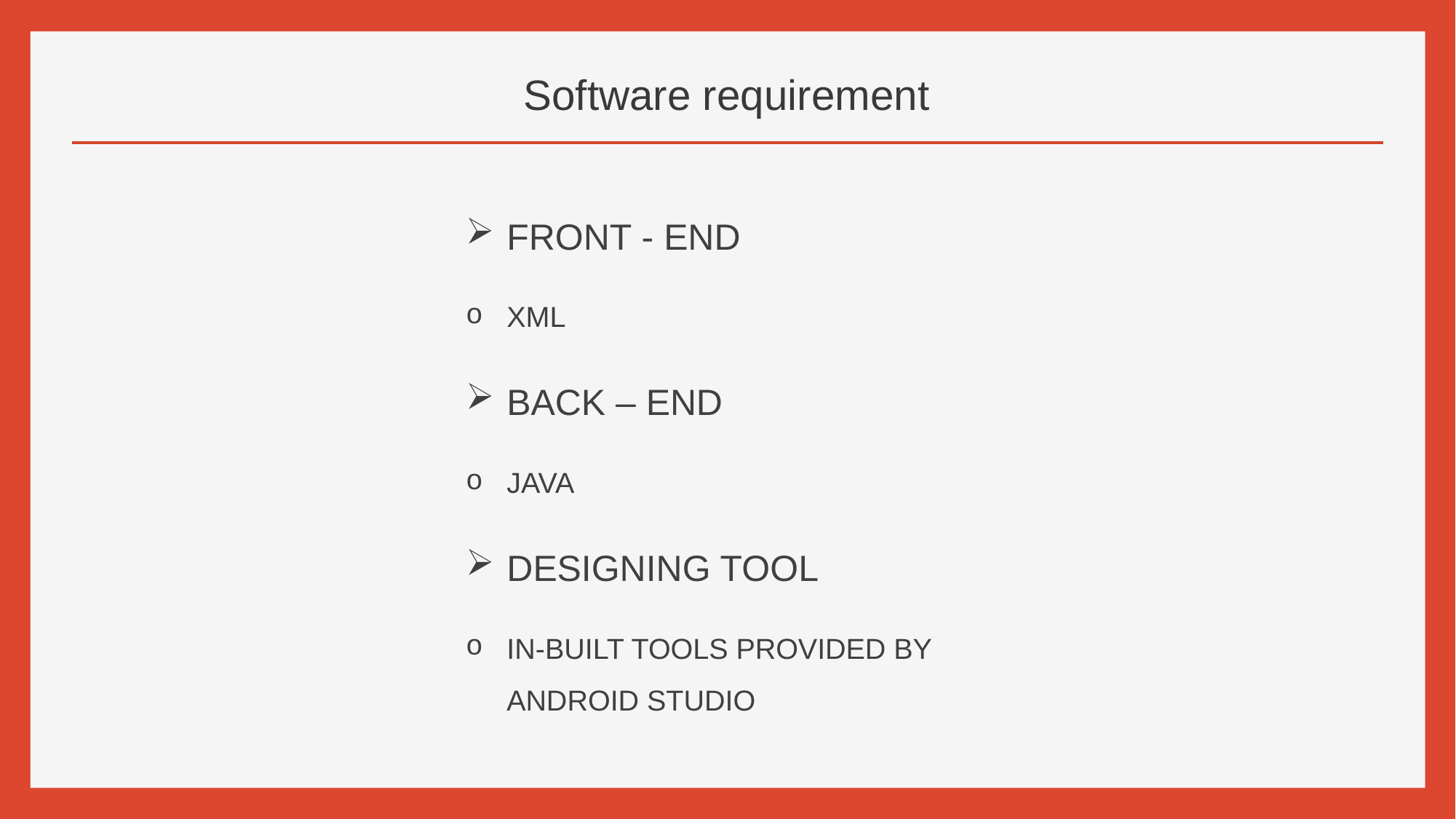

Software requirement
FRONT - END
XML
BACK – END
JAVA
DESIGNING TOOL
IN-BUILT TOOLS PROVIDED BY ANDROID STUDIO